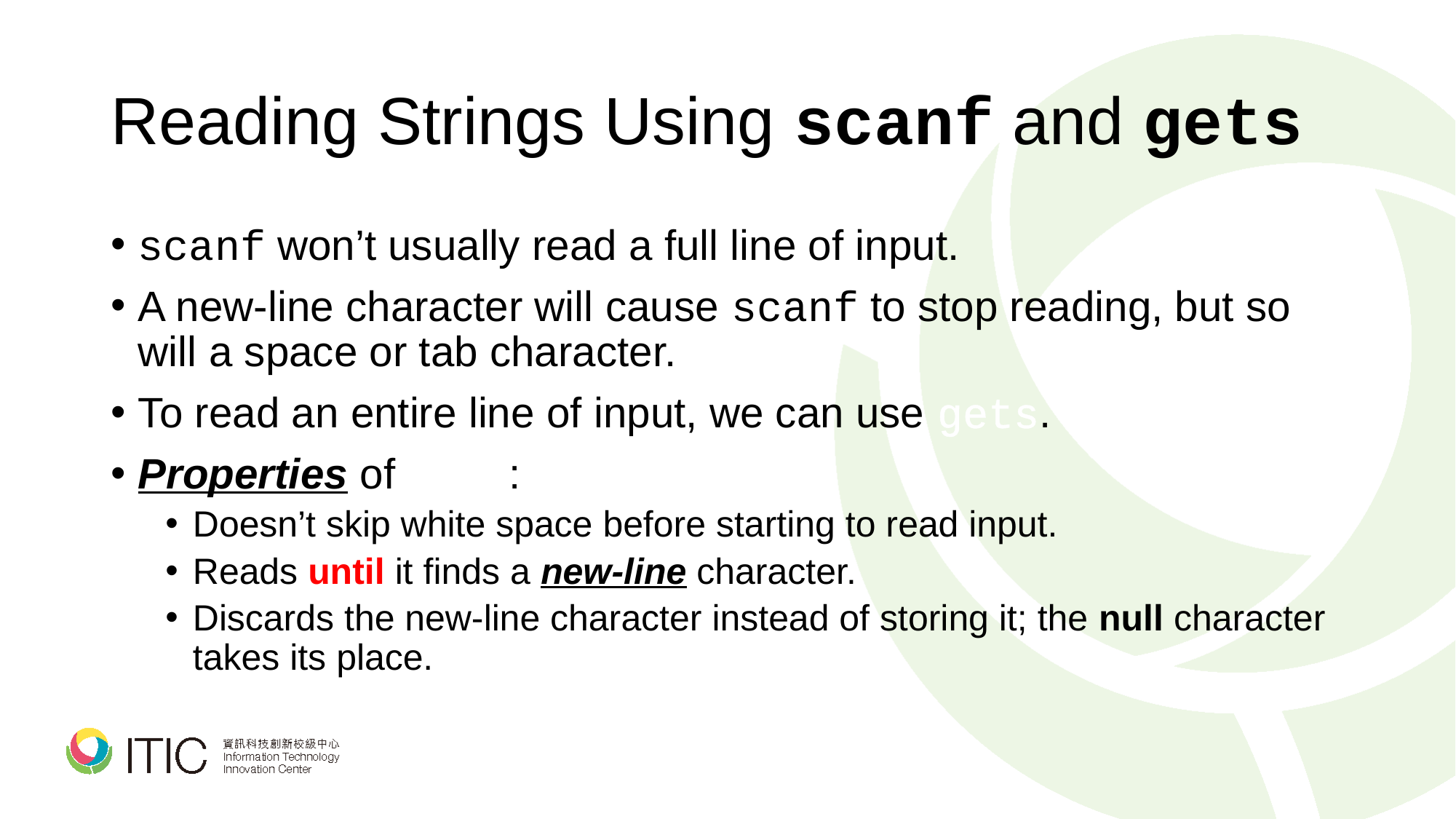

# Reading Strings Using scanf and gets
scanf won’t usually read a full line of input.
A new-line character will cause scanf to stop reading, but so will a space or tab character.
To read an entire line of input, we can use gets.
Properties of gets:
Doesn’t skip white space before starting to read input.
Reads until it finds a new-line character.
Discards the new-line character instead of storing it; the null character takes its place.